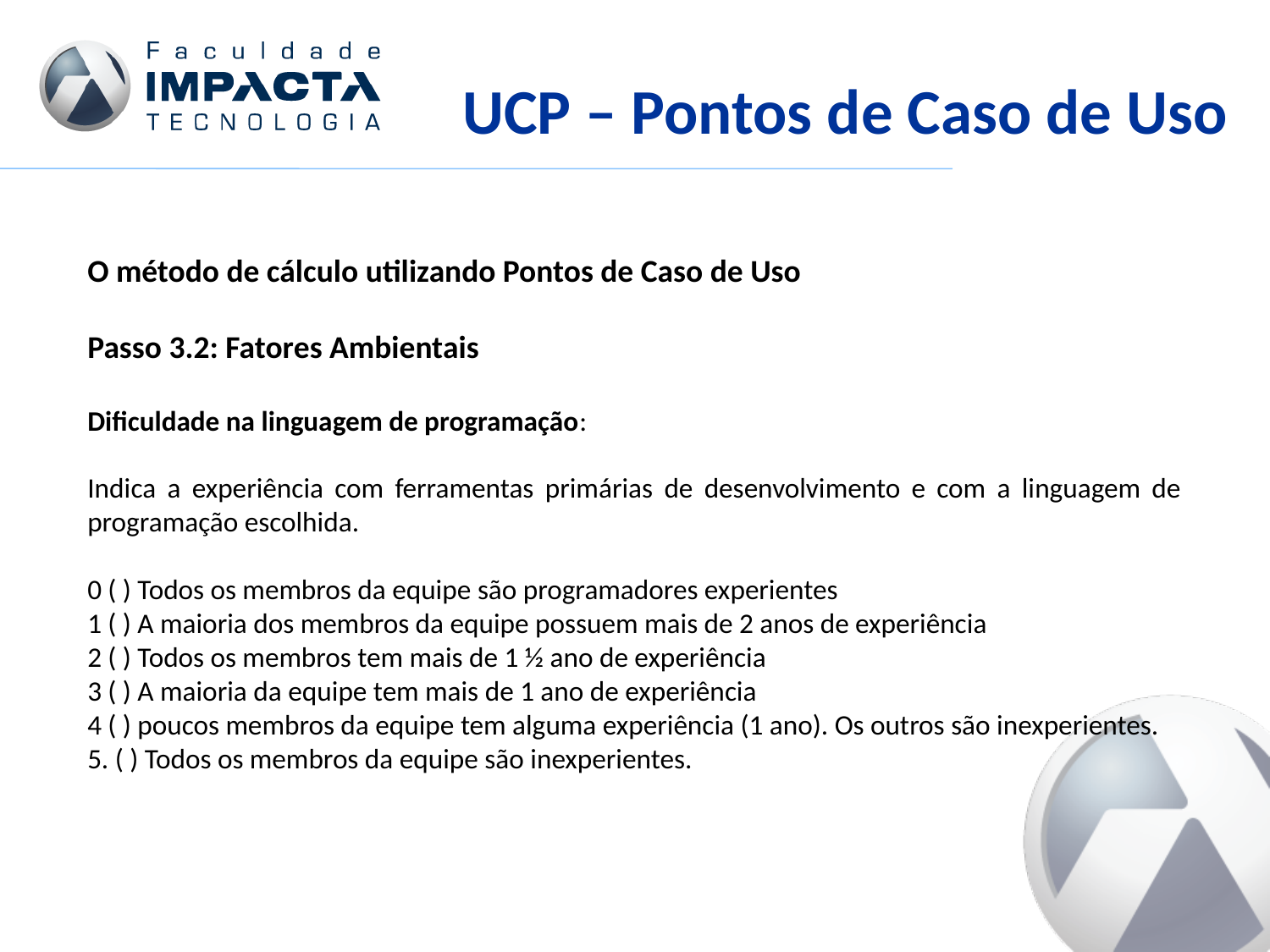

UCP – Pontos de Caso de Uso

O método de cálculo utilizando Pontos de Caso de Uso

Passo 3.2: Fatores Ambientais

Dificuldade na linguagem de programação:

Indica a experiência com ferramentas primárias de desenvolvimento e com a linguagem de programação escolhida.

0 ( ) Todos os membros da equipe são programadores experientes
1 ( ) A maioria dos membros da equipe possuem mais de 2 anos de experiência
2 ( ) Todos os membros tem mais de 1 ½ ano de experiência
3 ( ) A maioria da equipe tem mais de 1 ano de experiência
4 ( ) poucos membros da equipe tem alguma experiência (1 ano). Os outros são inexperientes.
5. ( ) Todos os membros da equipe são inexperientes.